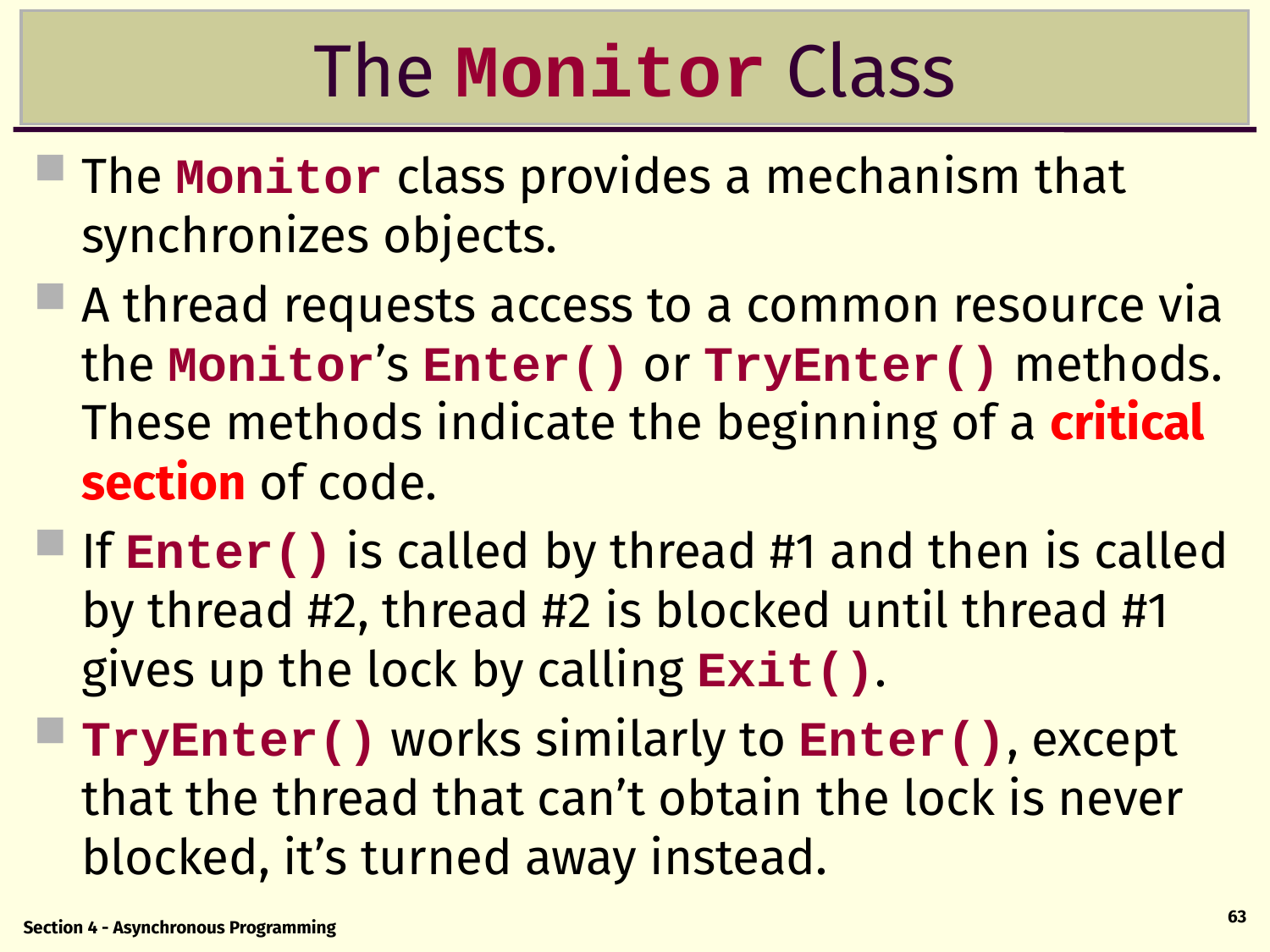

# The Monitor Class
The Monitor class provides a mechanism that synchronizes objects.
A thread requests access to a common resource via the Monitor’s Enter() or TryEnter() methods. These methods indicate the beginning of a critical section of code.
If Enter() is called by thread #1 and then is called by thread #2, thread #2 is blocked until thread #1 gives up the lock by calling Exit().
TryEnter() works similarly to Enter(), except that the thread that can’t obtain the lock is never blocked, it’s turned away instead.
63
Section 4 - Asynchronous Programming